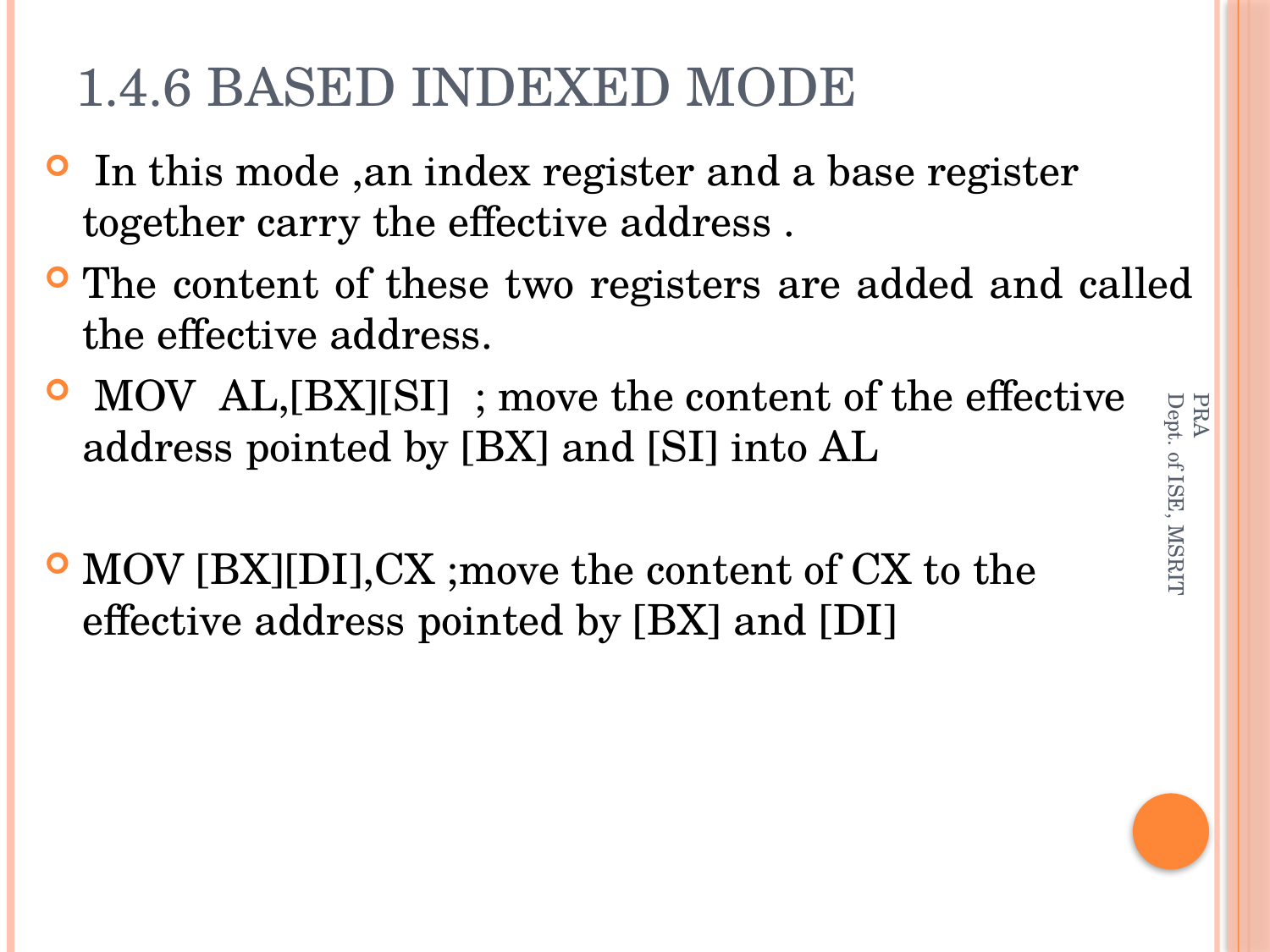

# 1.4.6 Based Indexed Mode
 In this mode ,an index register and a base register together carry the effective address .
The content of these two registers are added and called the effective address.
 MOV  AL,[BX][SI]  ; move the content of the effective address pointed by [BX] and [SI] into AL

MOV [BX][DI],CX ;move the content of CX to the effective address pointed by [BX] and [DI]

PRA                                                             Dept. of ISE, MSRIT